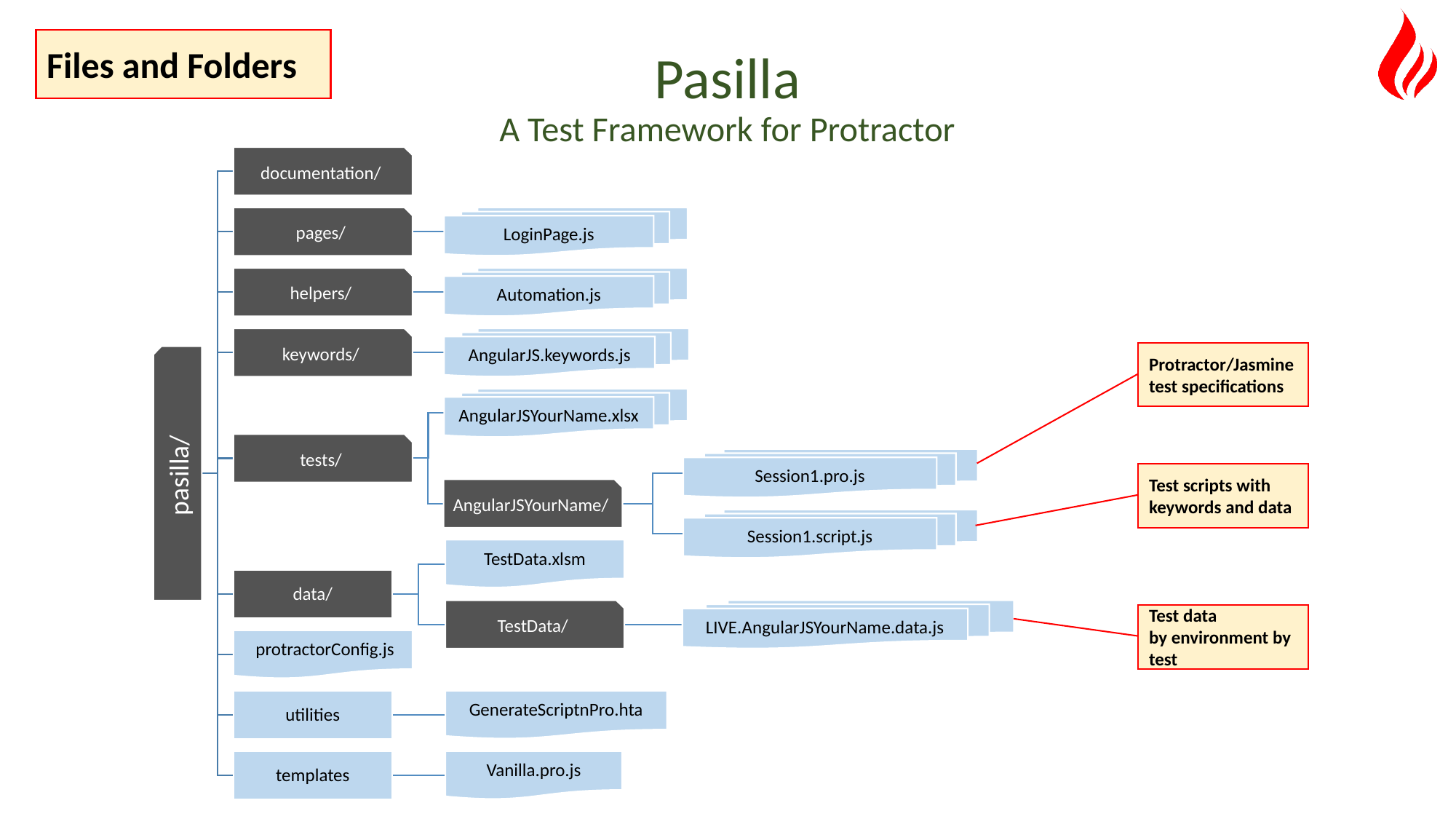

Files and Folders
# Pasilla A Test Framework for Protractor

pasilla/
documentation/
pages/
LoginPage.js
helpers/
Automation.js
keywords/
AngularJS.keywords.js
tests/
AngularJSYourName.xlsx
AngularJSYourName/
Session1.pro.js
Session1.script.js
data/
TestData.xlsm
TestData/
LIVE.AngularJSYourName.data.js
 protractorConfig.js
utilities
GenerateScriptnPro.hta
templates
Vanilla.pro.js
Protractor/Jasmine test specifications
Test scripts with keywords and data
Test data
by environment by test